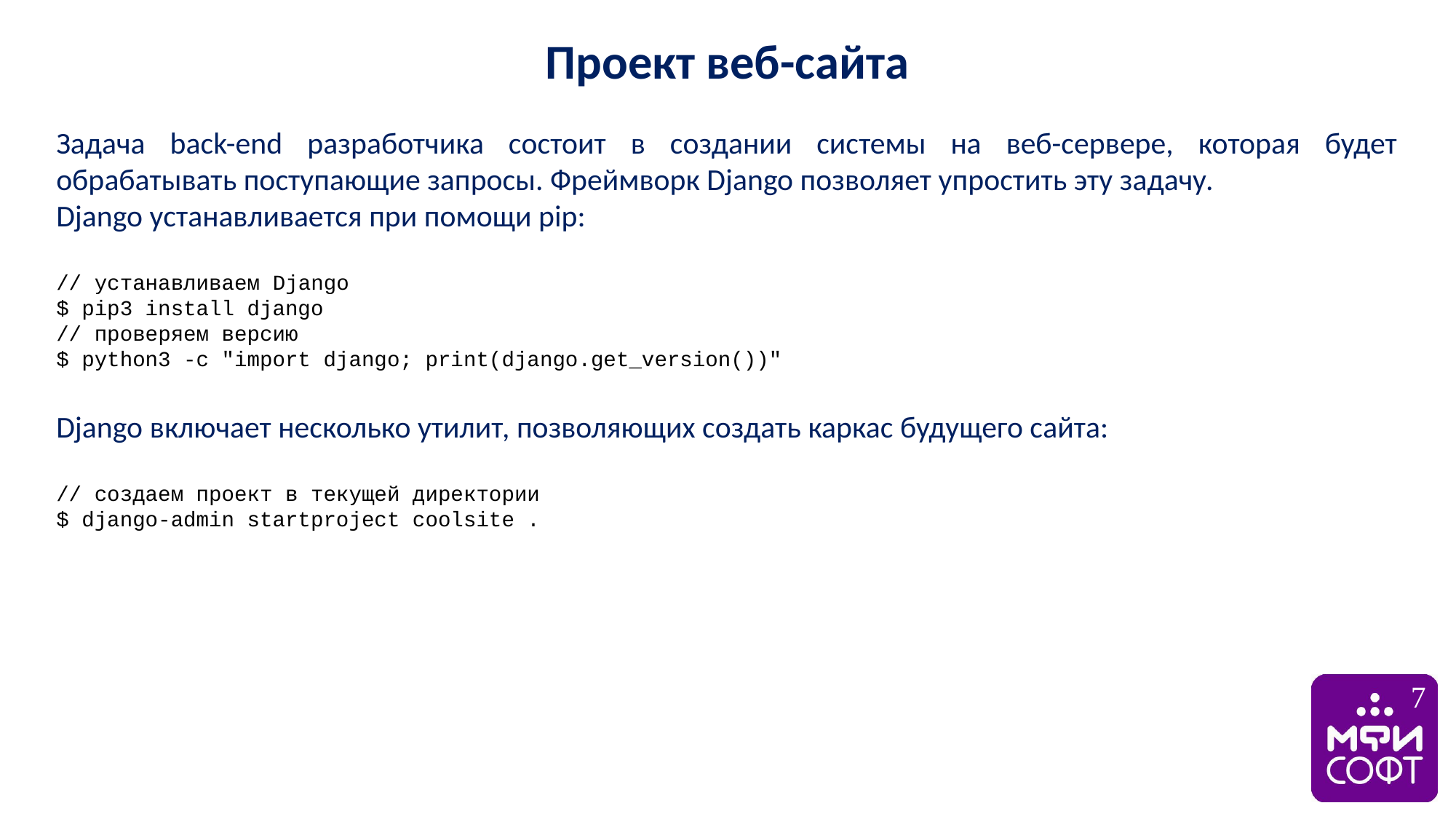

Проект веб-сайта
Задача back-end разработчика состоит в создании системы на веб-сервере, которая будет обрабатывать поступающие запросы. Фреймворк Django позволяет упростить эту задачу.
Django устанавливается при помощи pip:

// устанавливаем Django
$ pip3 install django
// проверяем версию
$ python3 -c "import django; print(django.get_version())"

Django включает несколько утилит, позволяющих создать каркас будущего сайта:

// создаем проект в текущей директории
$ django-admin startproject coolsite .